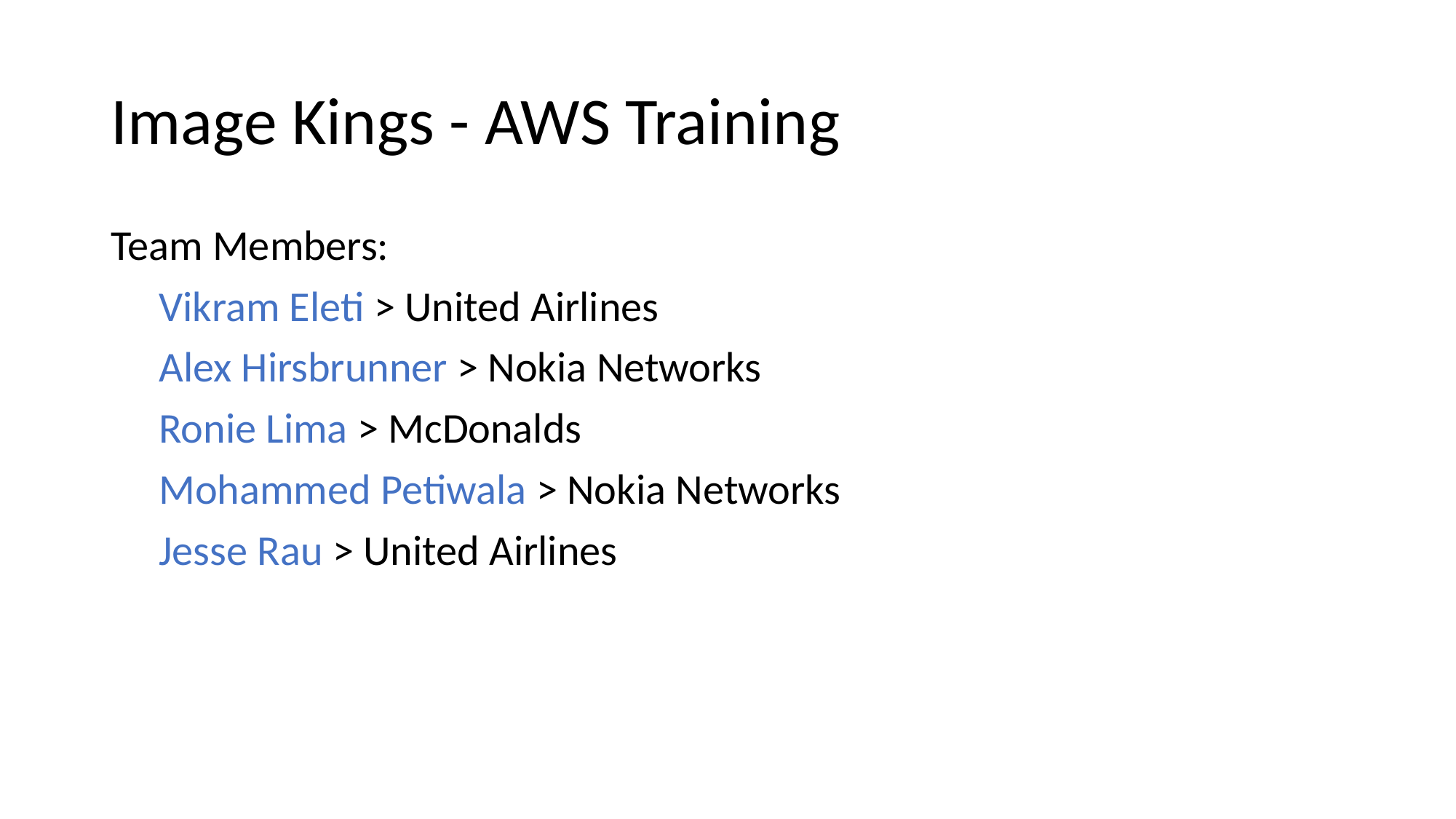

# Image Kings - AWS Training
Team Members:
Vikram Eleti > United Airlines
Alex Hirsbrunner > Nokia Networks
Ronie Lima > McDonalds
Mohammed Petiwala > Nokia Networks
Jesse Rau > United Airlines